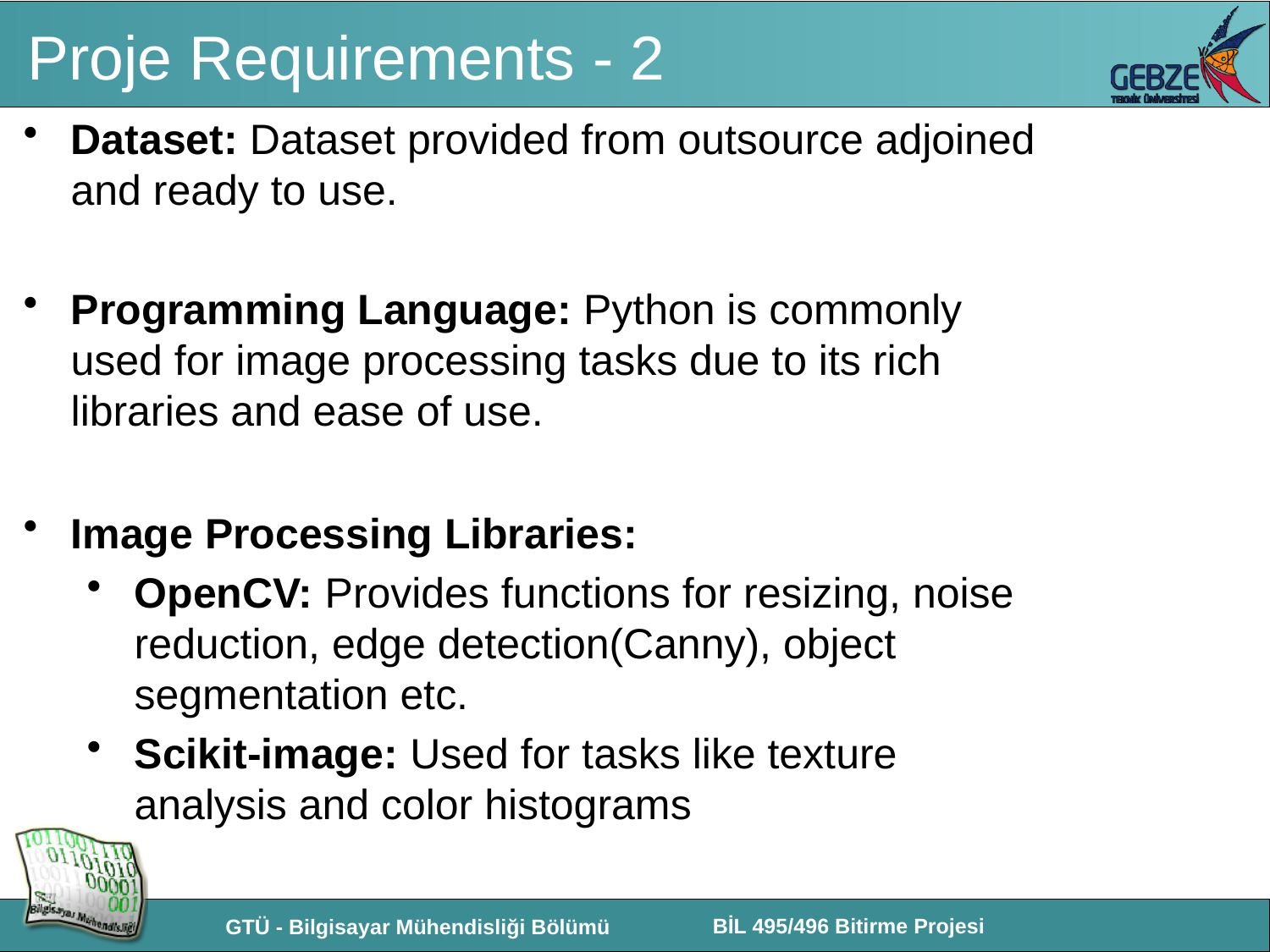

# Proje Requirements - 2
Dataset: Dataset provided from outsource adjoined and ready to use.

Programming Language: Python is commonly used for image processing tasks due to its rich libraries and ease of use.

Image Processing Libraries:
OpenCV: Provides functions for resizing, noise reduction, edge detection(Canny), object segmentation etc.
Scikit-image: Used for tasks like texture analysis and color histograms
6